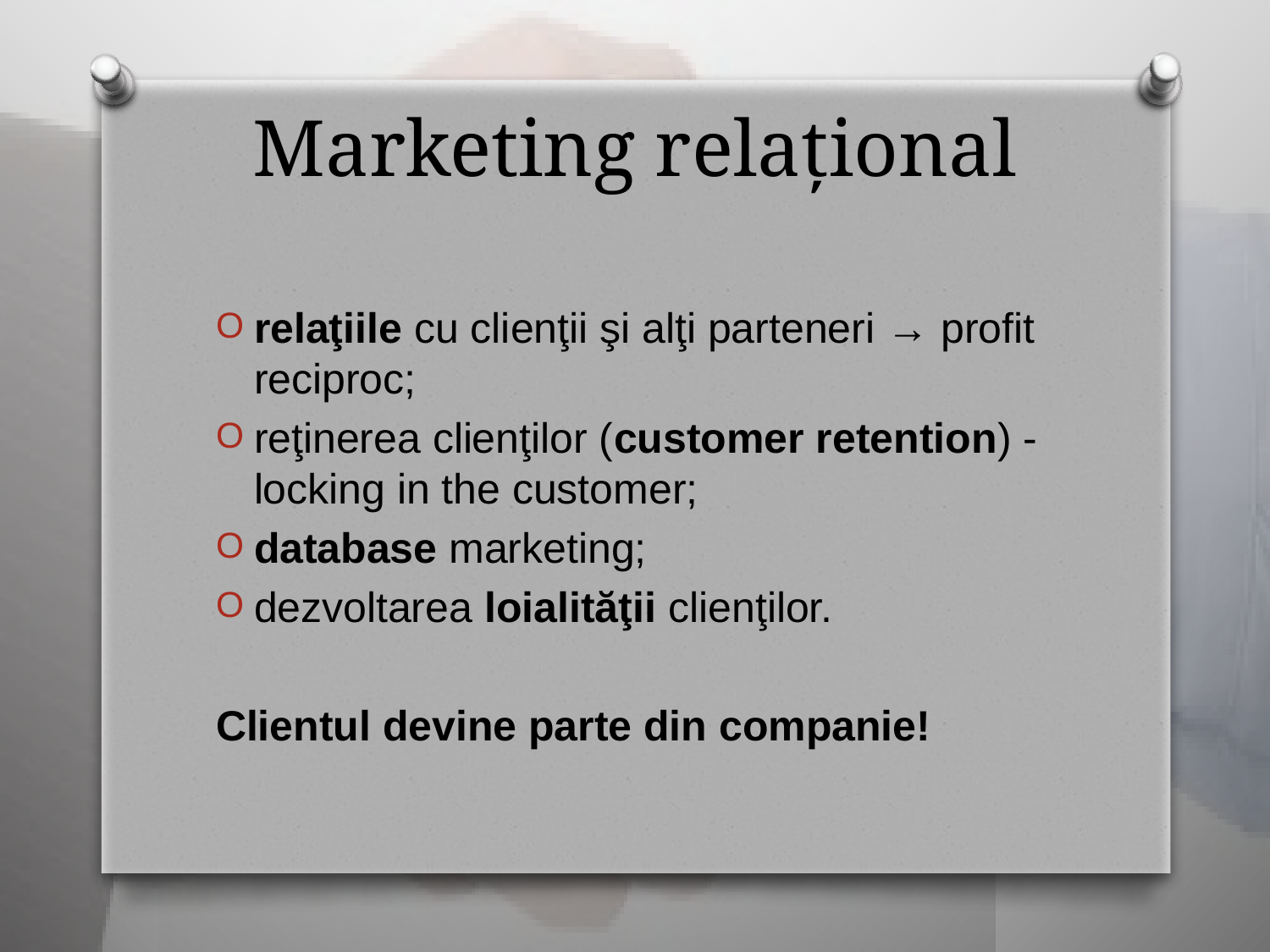

# Marketing relaţional
relaţiile cu clienţii şi alţi parteneri → profit reciproc;
reţinerea clienţilor (customer retention) - locking in the customer;
database marketing;
dezvoltarea loialităţii clienţilor.

Clientul devine parte din companie!